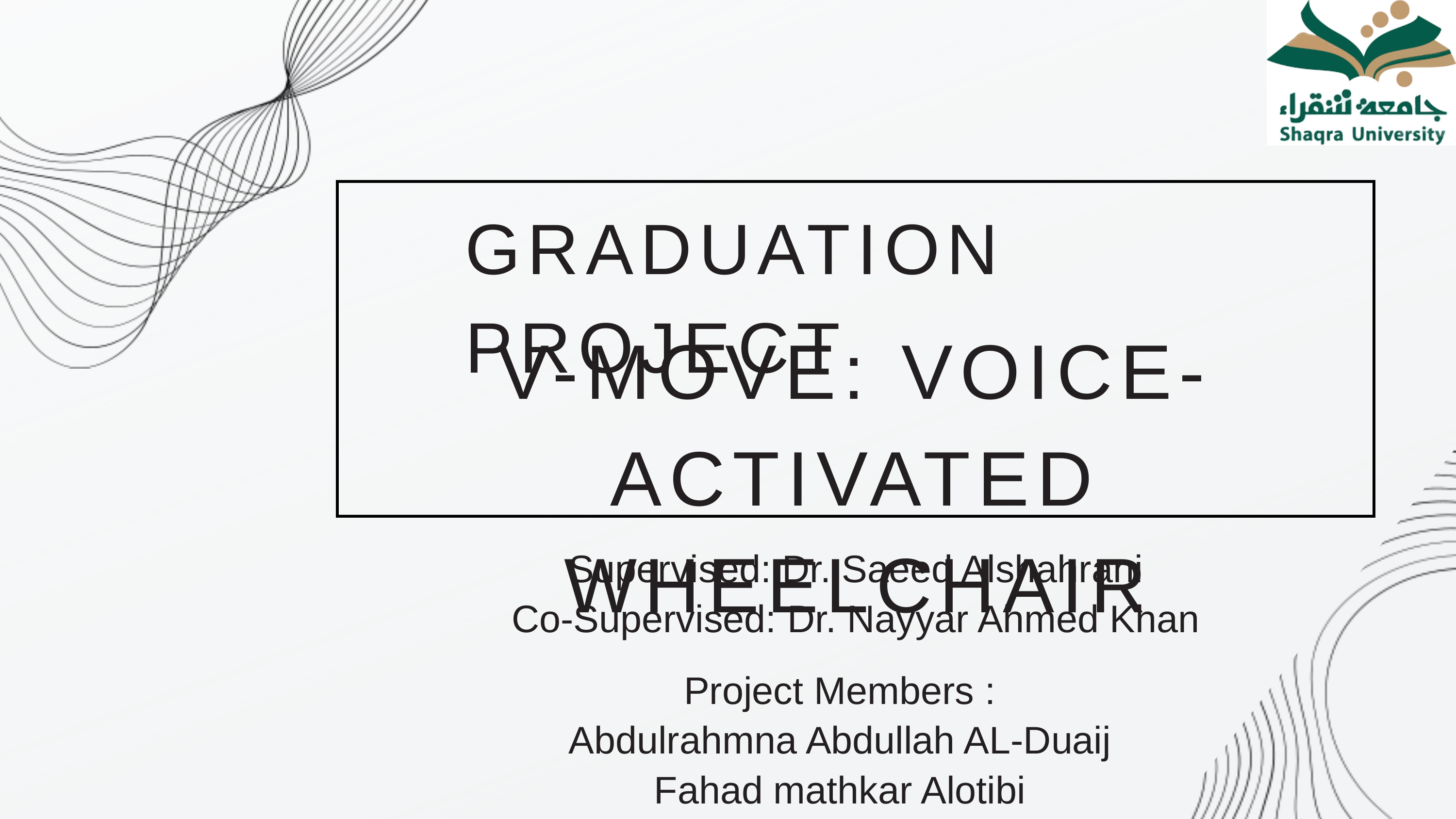

GRADUATION PROJECT
V-MOVE: VOICE-ACTIVATED WHEELCHAIR

Supervised: Dr. Saeed Alshahrani
Co-Supervised: Dr. Nayyar Ahmed Khan
Project Members :
Abdulrahmna Abdullah AL-Duaij
Fahad mathkar Alotibi